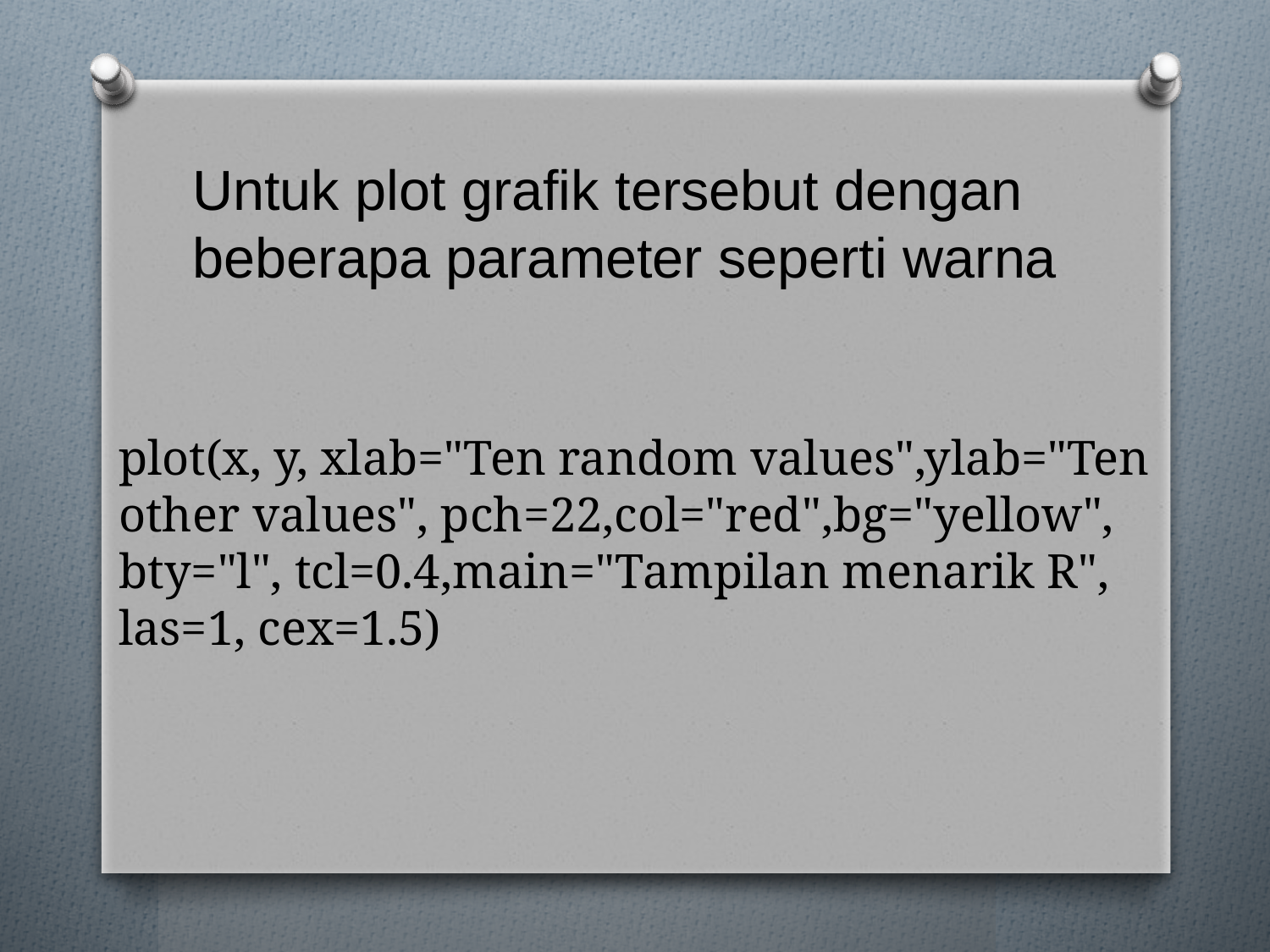

Untuk plot grafik tersebut dengan beberapa parameter seperti warna
# plot(x, y, xlab="Ten random values",ylab="Ten other values", pch=22,col="red",bg="yellow", bty="l", tcl=0.4,main="Tampilan menarik R", las=1, cex=1.5)